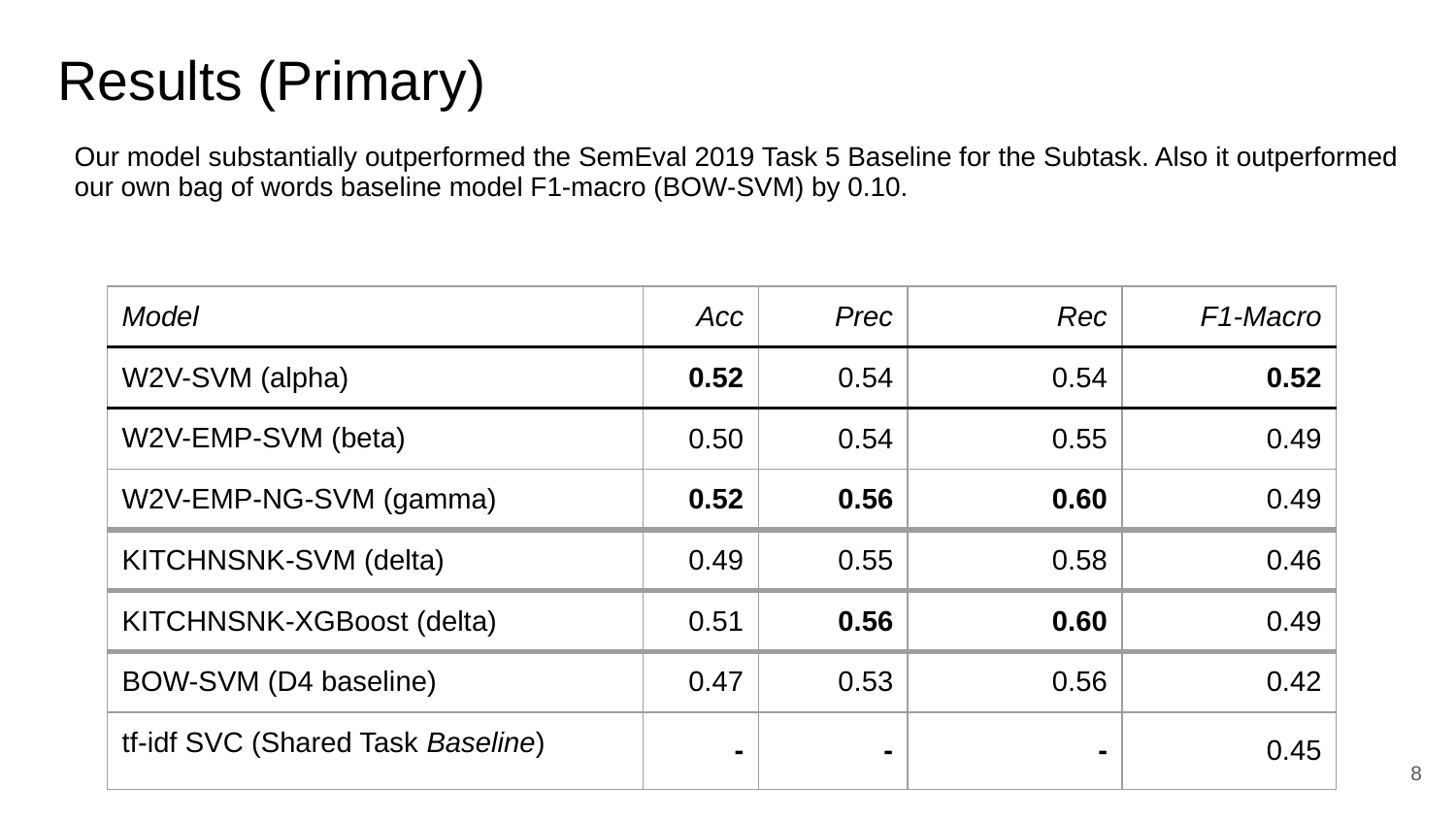

# Results (Primary)
Our model substantially outperformed the SemEval 2019 Task 5 Baseline for the Subtask. Also it outperformed our own bag of words baseline model F1-macro (BOW-SVM) by 0.10.
| Model | Acc | Prec | Rec | F1-Macro |
| --- | --- | --- | --- | --- |
| W2V-SVM (alpha) | 0.52 | 0.54 | 0.54 | 0.52 |
| W2V-EMP-SVM (beta) | 0.50 | 0.54 | 0.55 | 0.49 |
| W2V-EMP-NG-SVM (gamma) | 0.52 | 0.56 | 0.60 | 0.49 |
| KITCHNSNK-SVM (delta) | 0.49 | 0.55 | 0.58 | 0.46 |
| KITCHNSNK-XGBoost (delta) | 0.51 | 0.56 | 0.60 | 0.49 |
| BOW-SVM (D4 baseline) | 0.47 | 0.53 | 0.56 | 0.42 |
| tf-idf SVC (Shared Task Baseline) | - | - | - | 0.45 |
8